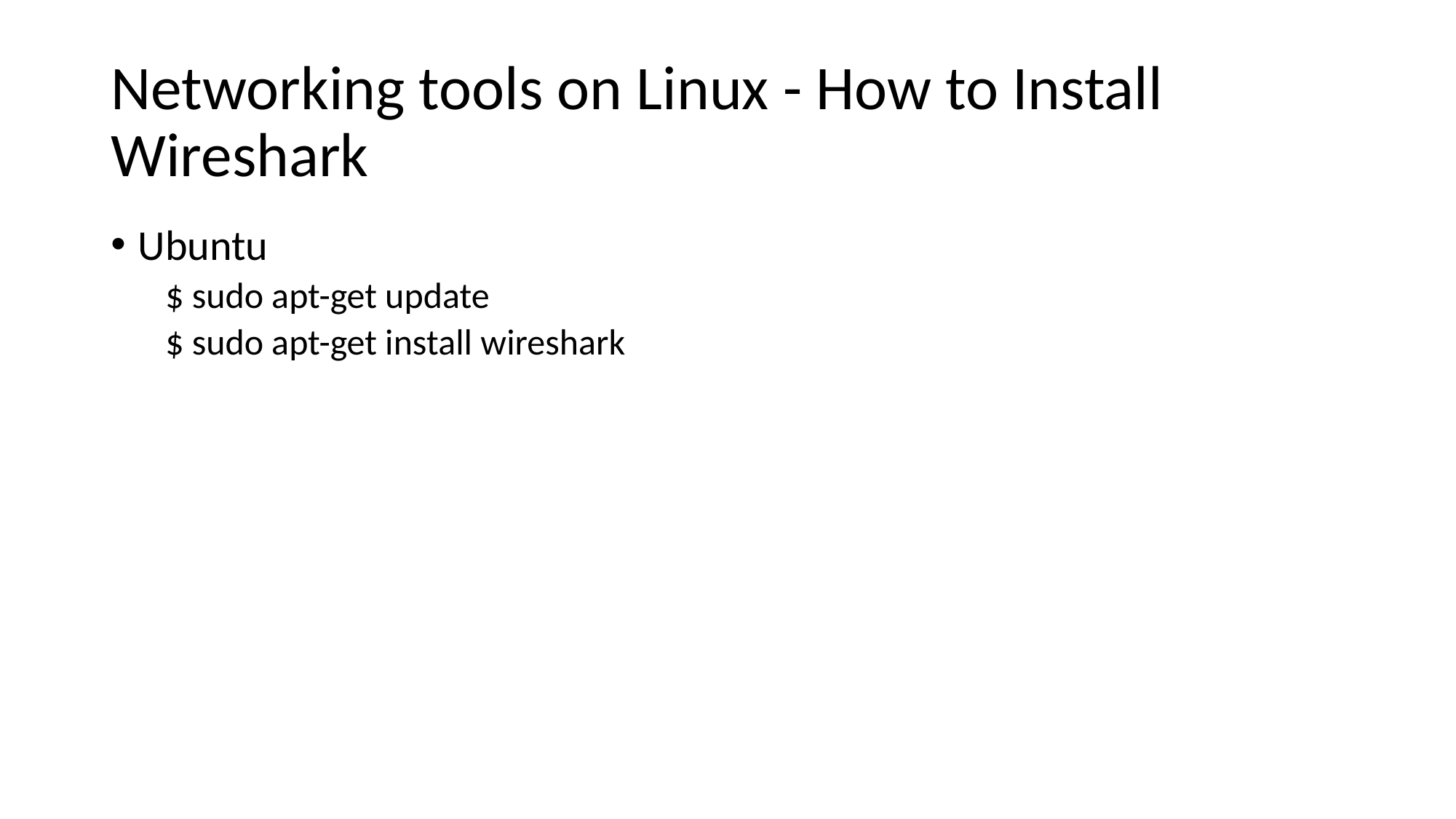

# Networking tools on Linux - How to Install Wireshark
Ubuntu
$ sudo apt-get update
$ sudo apt-get install wireshark